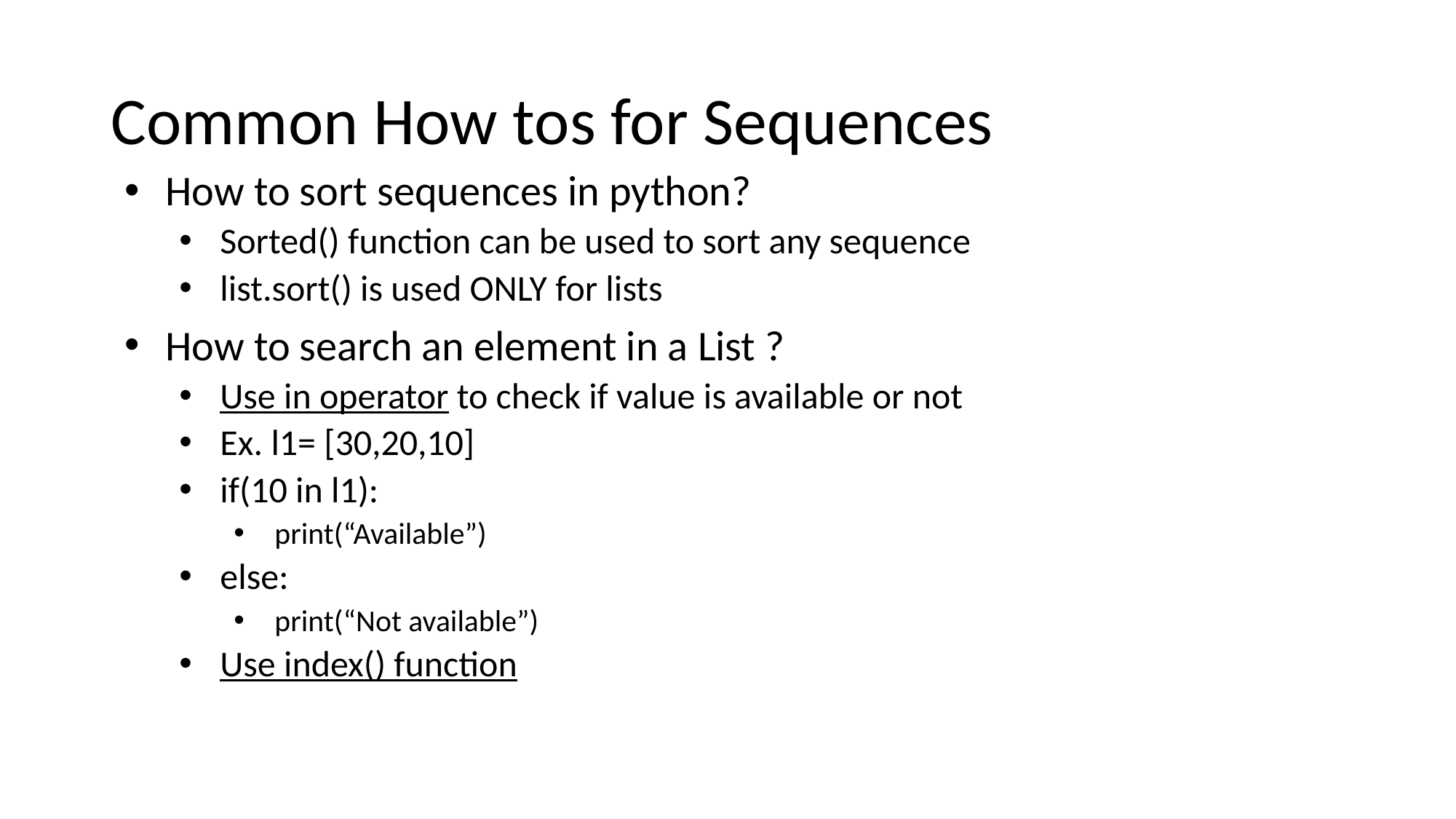

# Common How tos for Sequences
How to sort sequences in python?
Sorted() function can be used to sort any sequence
list.sort() is used ONLY for lists
How to search an element in a List ?
Use in operator to check if value is available or not
Ex. l1= [30,20,10]
if(10 in l1):
print(“Available”)
else:
print(“Not available”)
Use index() function